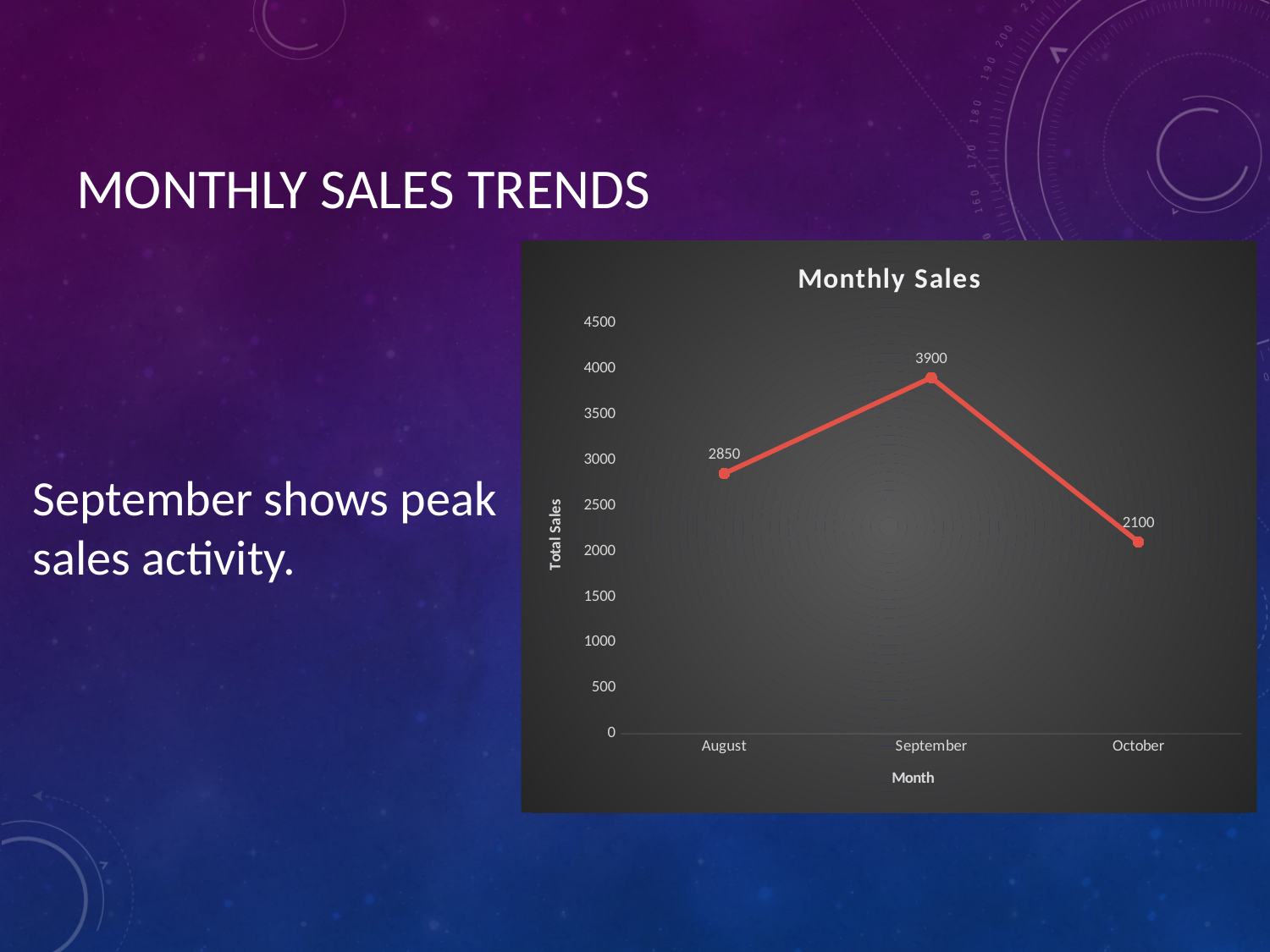

# Monthly Sales Trends

### Chart: Monthly Sales

| Category | Total |
|---|---|
| August | 2850.0 |
| September | 3900.0 |
| October | 2100.0 |
September shows peak sales activity.